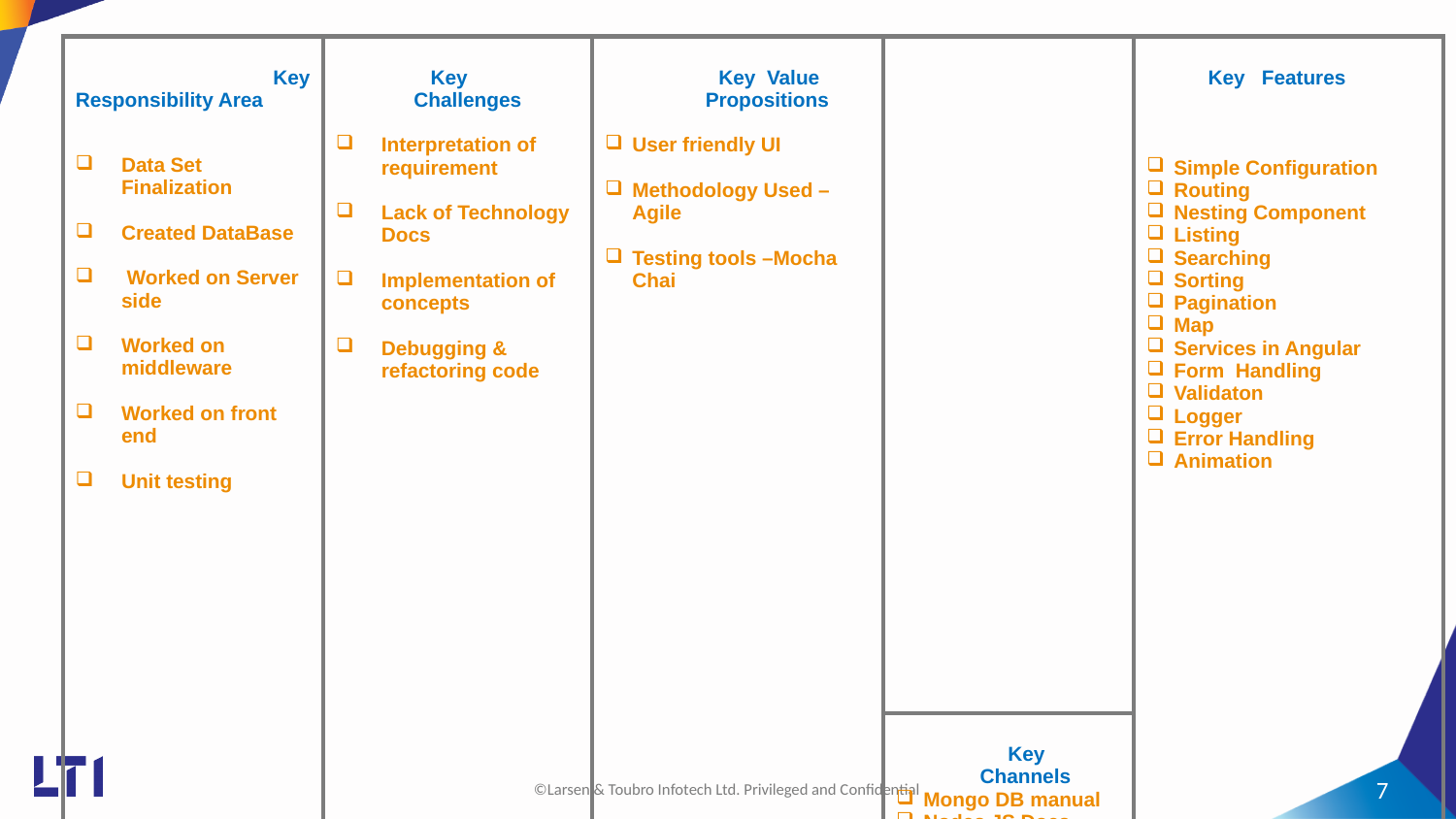

| Key Responsibility Area Data Set Finalization Created DataBase Worked on Server side Worked on middleware Worked on front end Unit testing | Key Challenges Interpretation of requirement Lack of Technology Docs Implementation of concepts Debugging & refactoring code | Key Value Propositions User friendly UI Methodology Used – Agile Testing tools –Mocha Chai |  |  | Key Features Simple Configuration Routing Nesting Component Listing Searching Sorting Pagination Map Services in Angular Form Handling Validaton Logger Error Handling Animation |
| --- | --- | --- | --- | --- | --- |
|  |  |  |  | Key Channels Mongo DB manual Nodes JS Docs Express JS Angular Docs W3 schools (Bootstrap and CSS) CSS Tricks Animate CSS Animate Firebase Stack Overflow |  |
|  | Key Missed /Messed….. Difficult to figure out jQuery issues Focus on all the technology terms |  |  |  |  |
| Key Success Factor : Able to implement maximum terms in product Able understand end to end live implementation with functionality and technology |  |  | Key Learning : Agile Methodology TDD and BDD Testing |  |  |
|  |  |  |  |  |  |